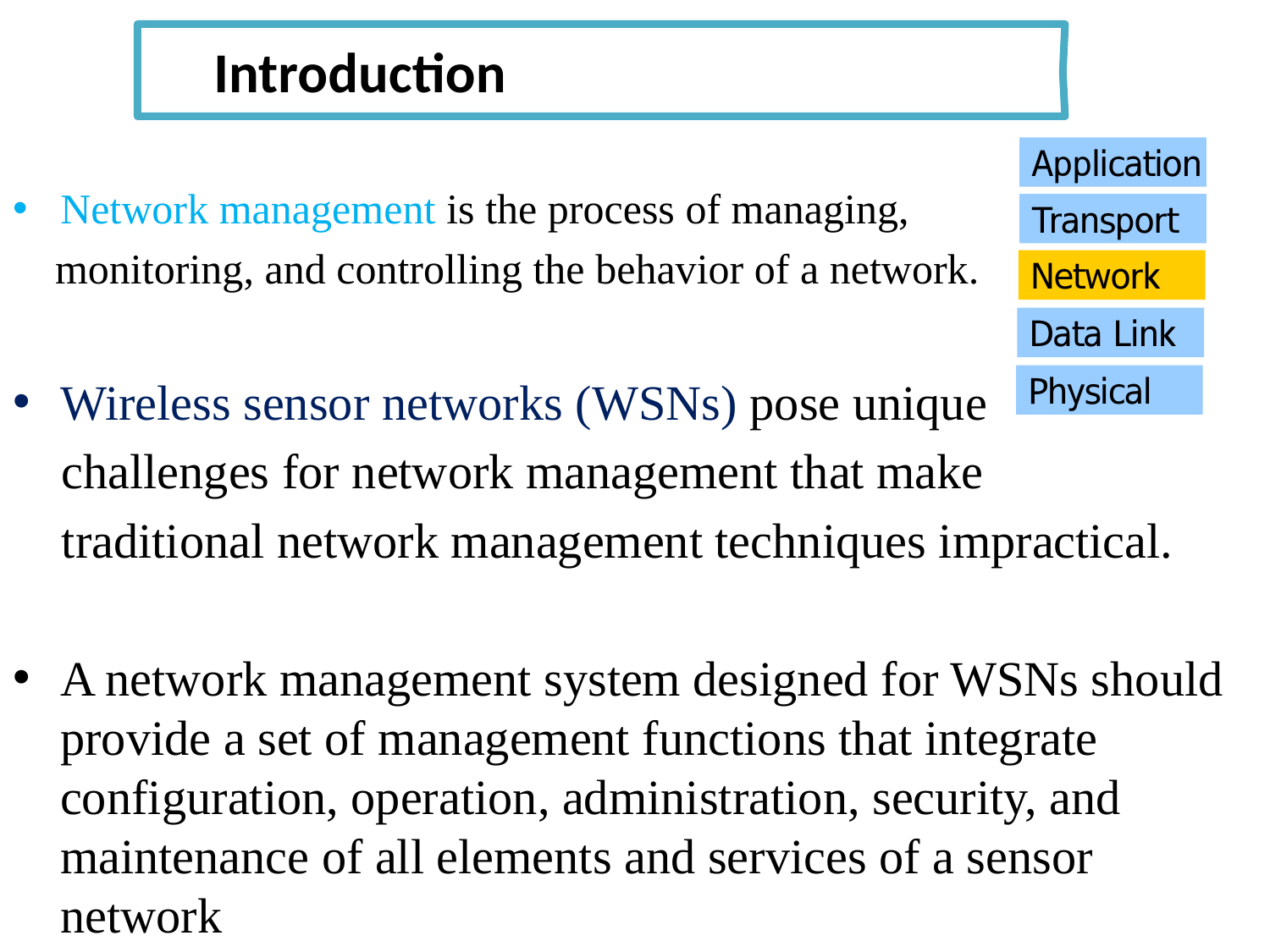

Introduction

Network management is the process of managing,
    monitoring, and controlling the behavior of a network.

Wireless sensor networks (WSNs) pose unique
    challenges for network management that make
    traditional network management techniques impractical.

A network management system designed for WSNs should provide a set of management functions that integrate configuration, operation, administration, security, and maintenance of all elements and services of a sensor  network

Application
Transport
Network
Data Link
Physical